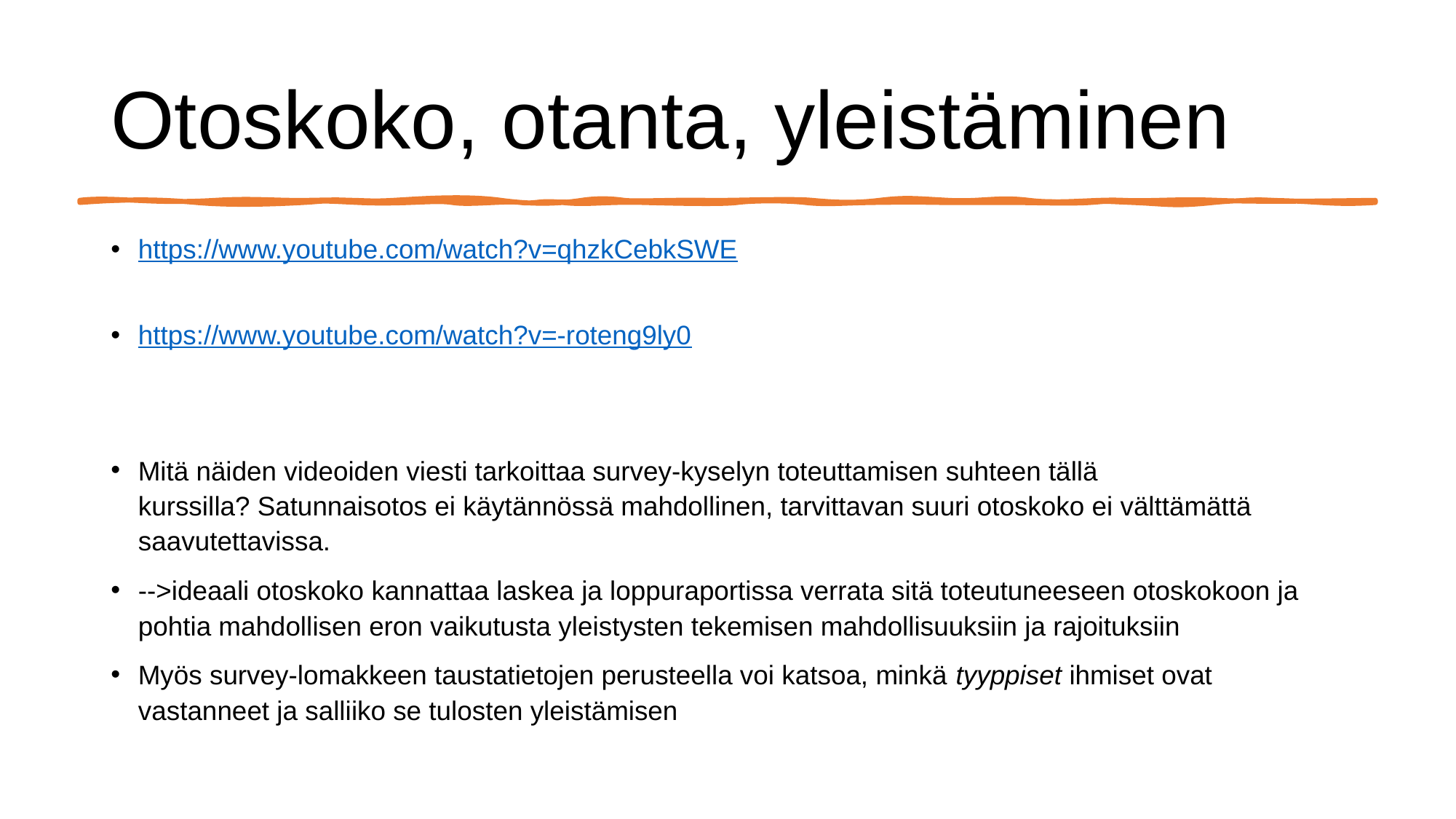

# Otoskoko, otanta, yleistäminen

https://www.youtube.com/watch?v=qhzkCebkSWE

https://www.youtube.com/watch?v=-roteng9ly0

Mitä näiden videoiden viesti tarkoittaa survey-kyselyn toteuttamisen suhteen tällä kurssilla? Satunnaisotos ei käytännössä mahdollinen, tarvittavan suuri otoskoko ei välttämättä saavutettavissa.
-->ideaali otoskoko kannattaa laskea ja loppuraportissa verrata sitä toteutuneeseen otoskokoon ja pohtia mahdollisen eron vaikutusta yleistysten tekemisen mahdollisuuksiin ja rajoituksiin
Myös survey-lomakkeen taustatietojen perusteella voi katsoa, minkä tyyppiset ihmiset ovat vastanneet ja salliiko se tulosten yleistämisen